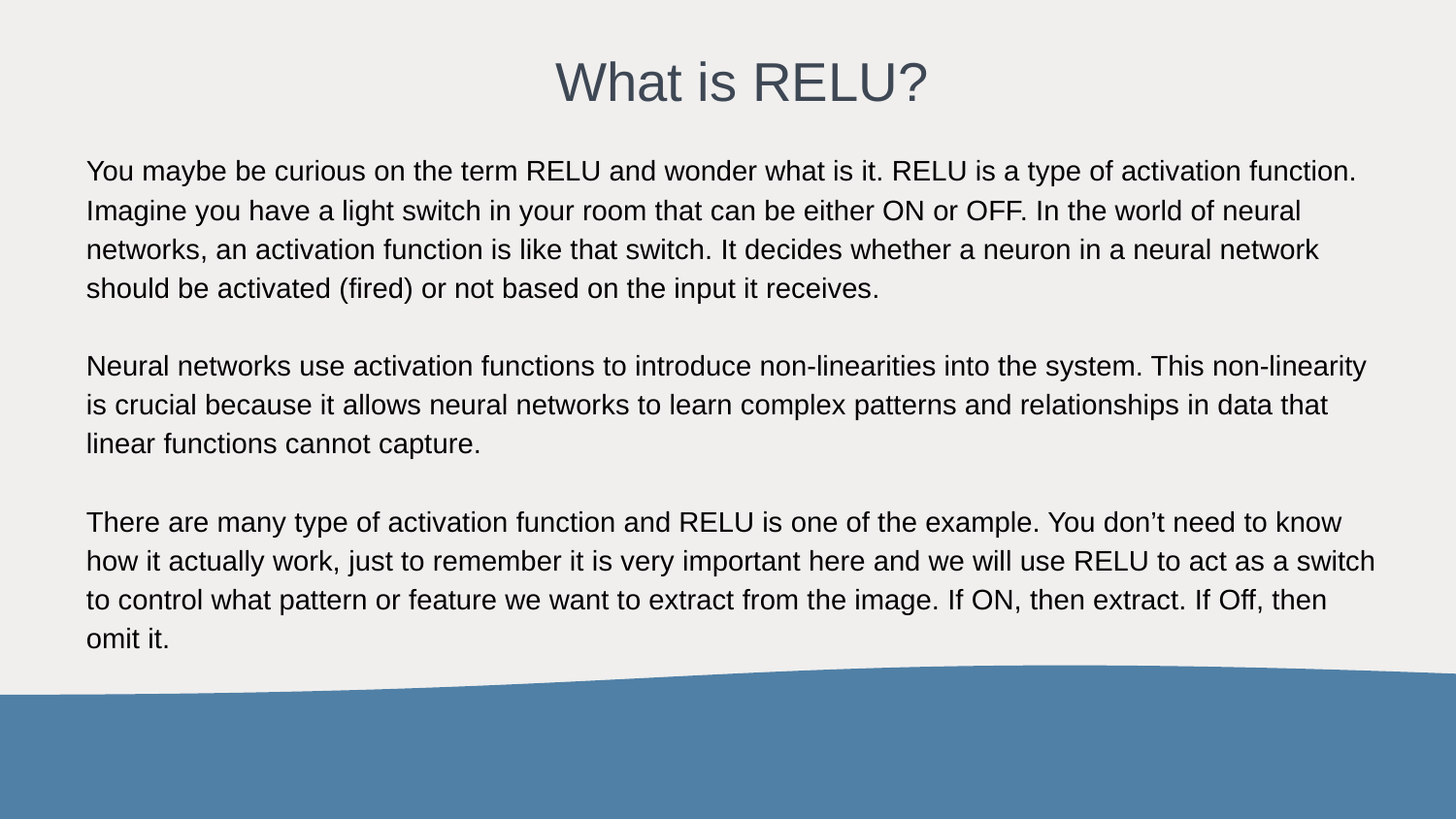

# What is RELU?
You maybe be curious on the term RELU and wonder what is it. RELU is a type of activation function. Imagine you have a light switch in your room that can be either ON or OFF. In the world of neural networks, an activation function is like that switch. It decides whether a neuron in a neural network should be activated (fired) or not based on the input it receives.

Neural networks use activation functions to introduce non-linearities into the system. This non-linearity is crucial because it allows neural networks to learn complex patterns and relationships in data that linear functions cannot capture.

There are many type of activation function and RELU is one of the example. You don’t need to know how it actually work, just to remember it is very important here and we will use RELU to act as a switch to control what pattern or feature we want to extract from the image. If ON, then extract. If Off, then omit it.